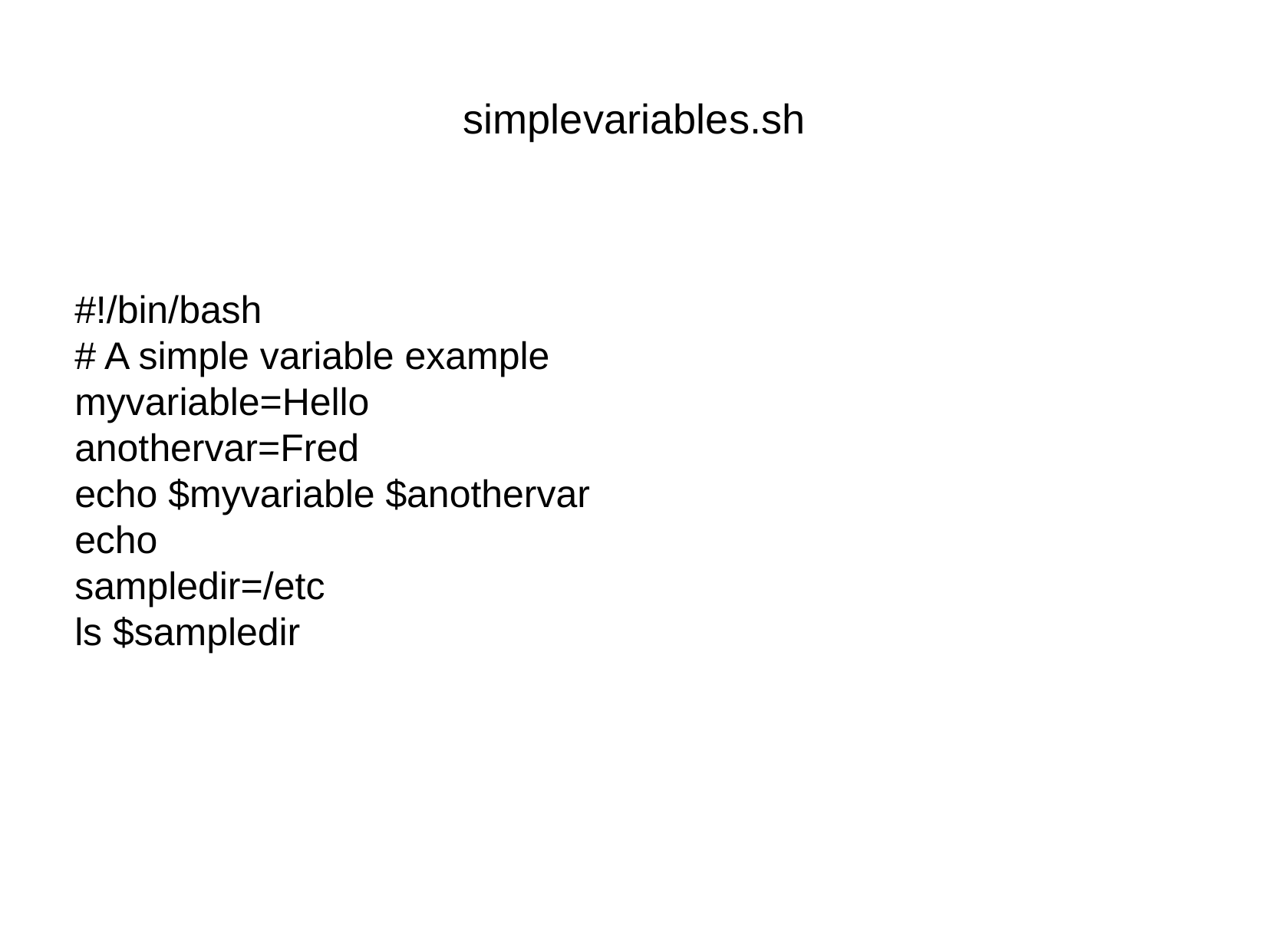

simplevariables.sh

#!/bin/bash
# A simple variable example
myvariable=Hello
anothervar=Fred
echo $myvariable $anothervar
echo
sampledir=/etc
ls $sampledir